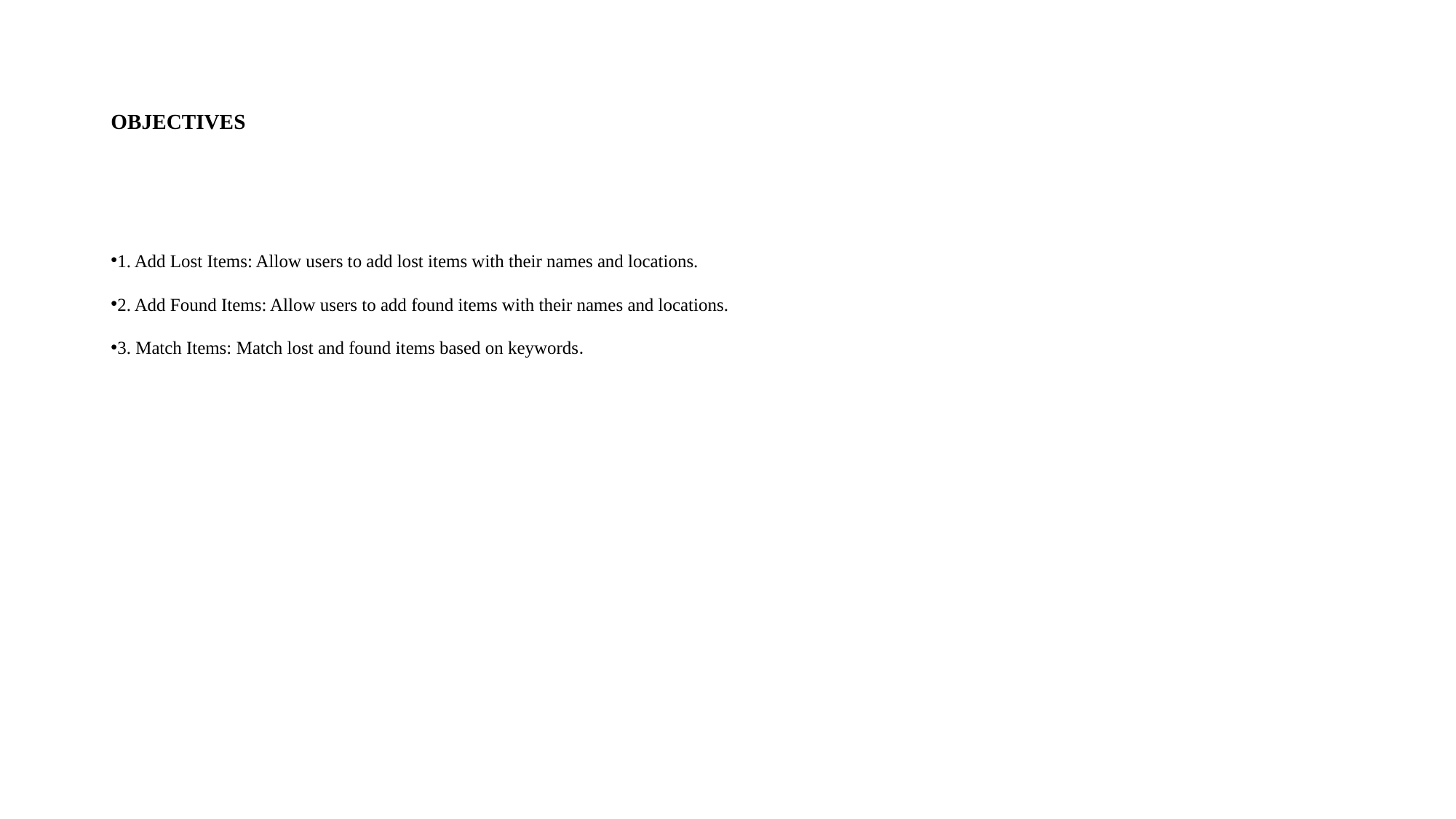

# OBJECTIVES

1. Add Lost Items: Allow users to add lost items with their names and locations.
2. Add Found Items: Allow users to add found items with their names and locations.
3. Match Items: Match lost and found items based on keywords.